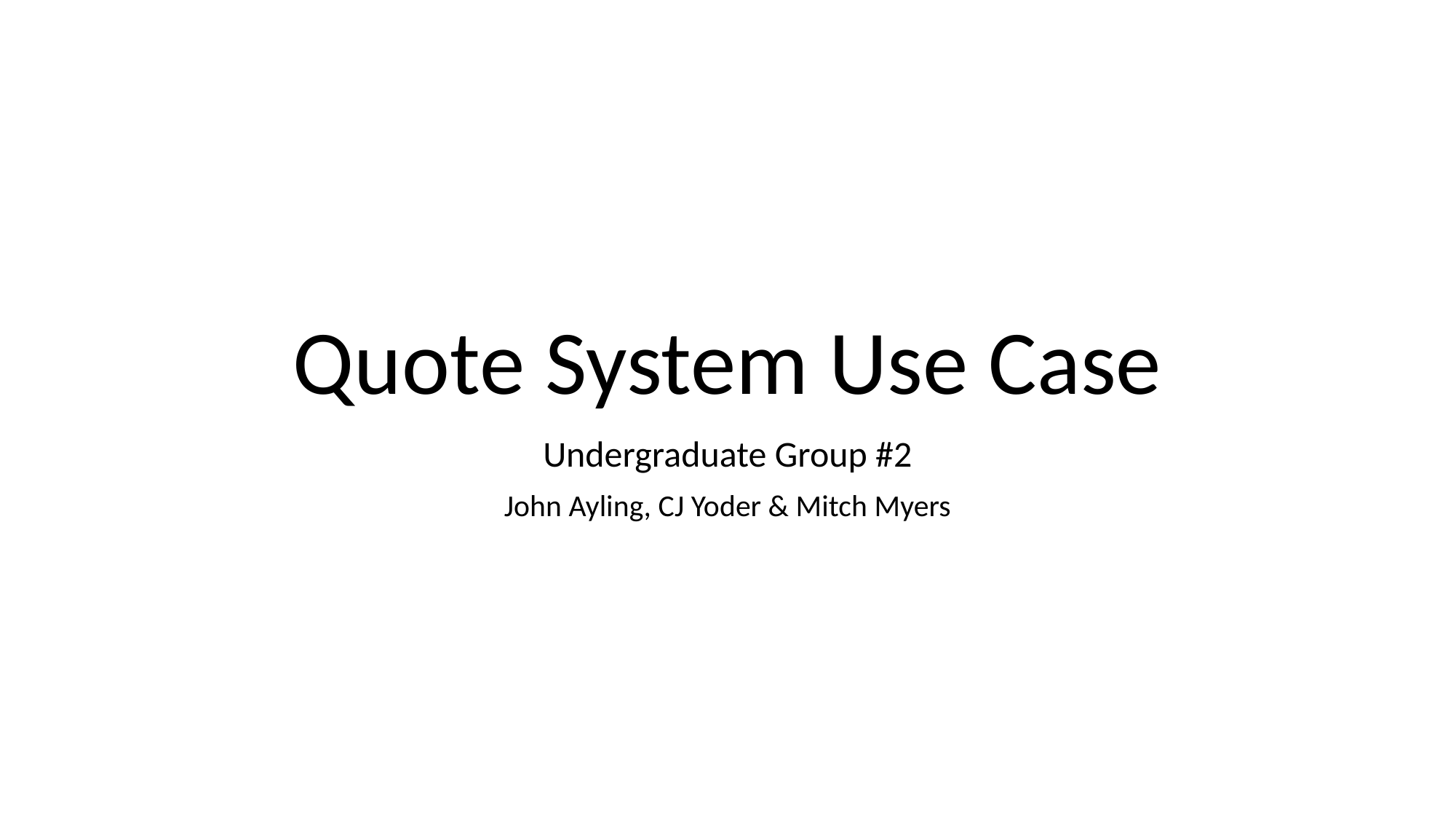

# Quote System Use Case
Undergraduate Group #2
John Ayling, CJ Yoder & Mitch Myers